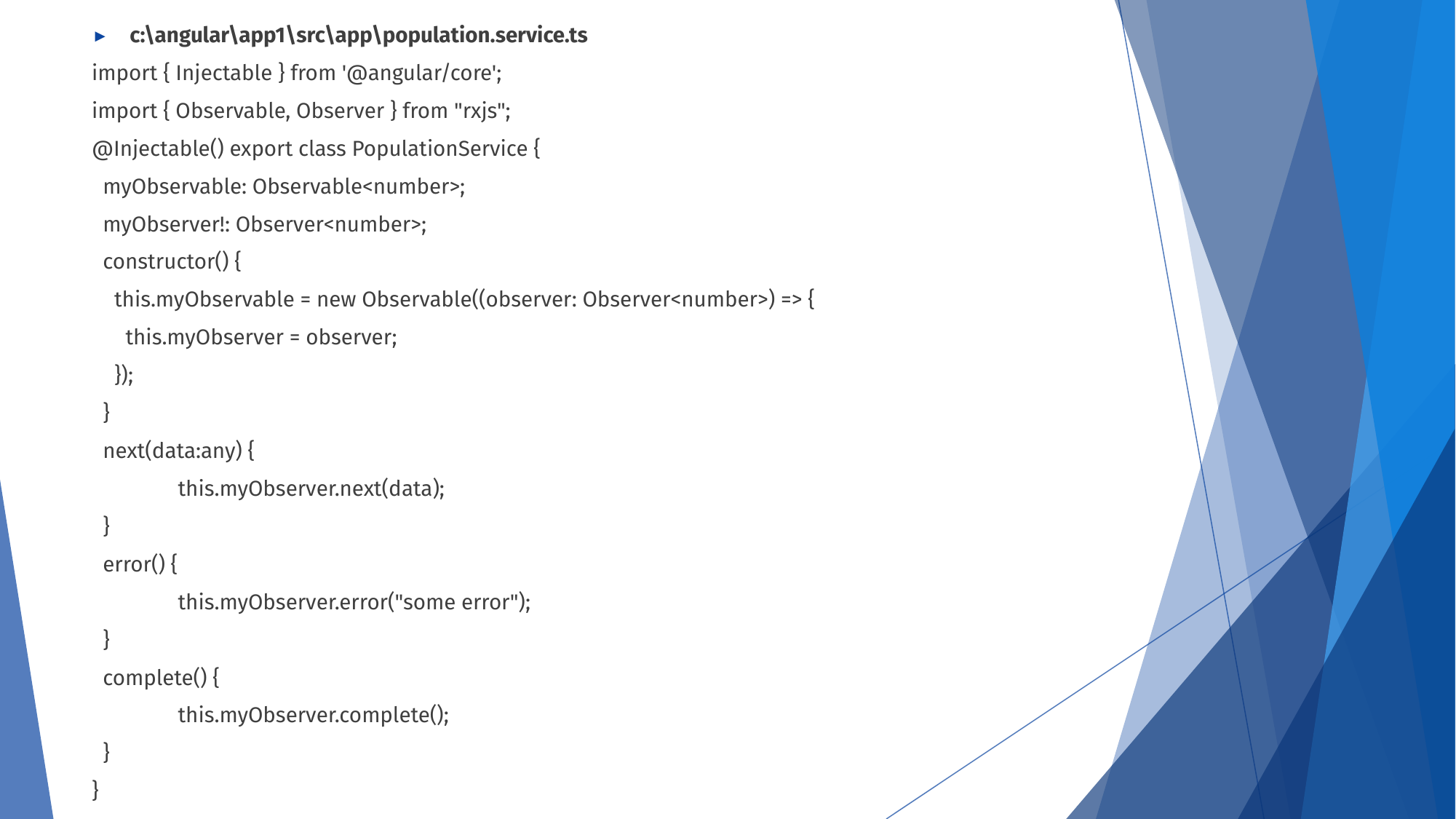

c:\angular\app1\src\app\population.service.ts
import { Injectable } from '@angular/core';
import { Observable, Observer } from "rxjs";
@Injectable() export class PopulationService {
  myObservable: Observable<number>;
  myObserver!: Observer<number>;
  constructor() {
    this.myObservable = new Observable((observer: Observer<number>) => {
      this.myObserver = observer;
    });
  }
  next(data:any) {
	this.myObserver.next(data);
  }
  error() {
	this.myObserver.error("some error");
  }
  complete() {
	this.myObserver.complete();
  }
}